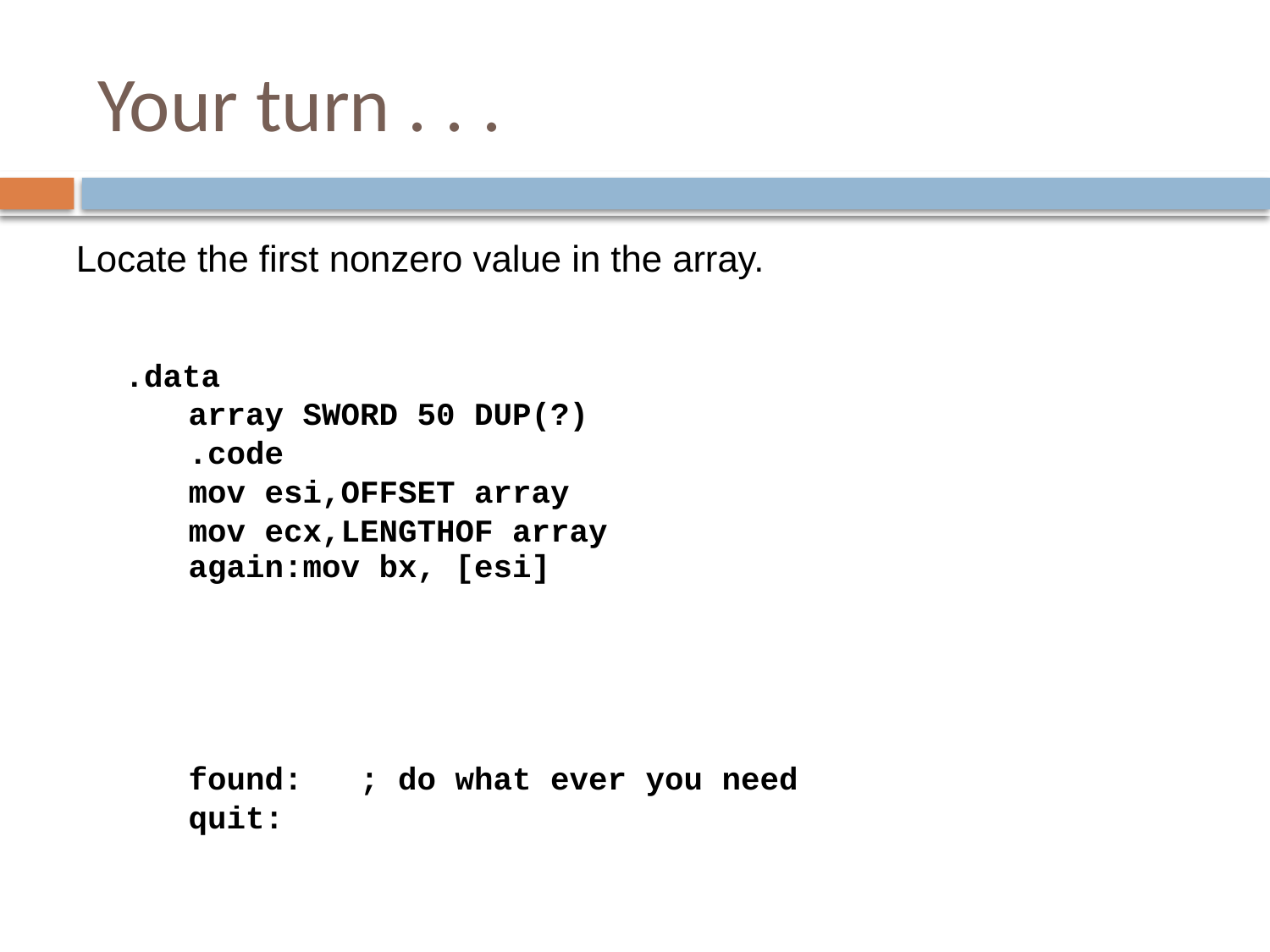

# Your turn . . .
Locate the first nonzero value in the array.
.data
array SWORD 50 DUP(?)
.code
mov esi,OFFSET array
mov ecx,LENGTHOF array
again:mov bx, [esi]

found:   ; do what ever you need
quit: